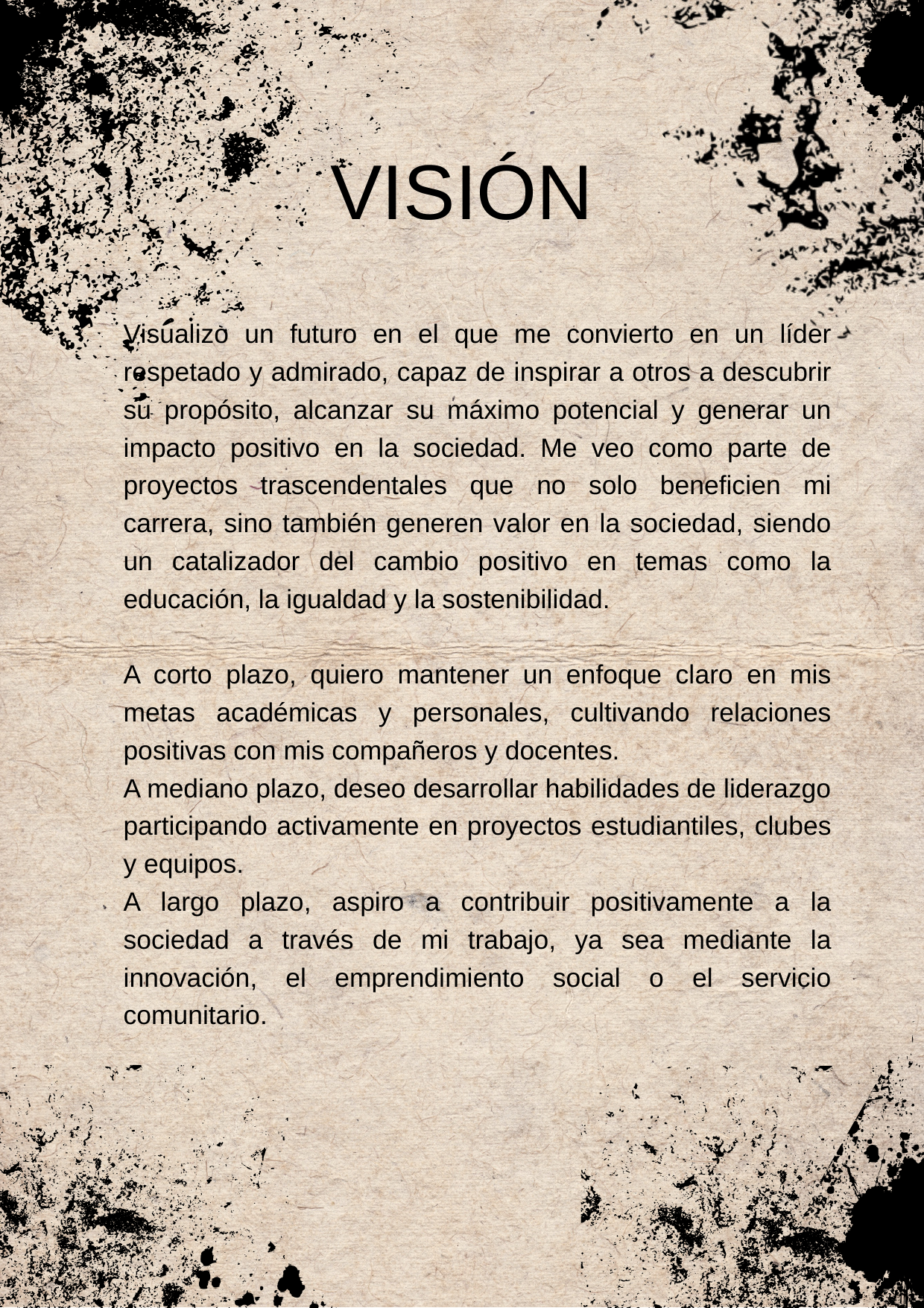

VISIÓN
Visualizo un futuro en el que me convierto en un líder respetado y admirado, capaz de inspirar a otros a descubrir su propósito, alcanzar su máximo potencial y generar un impacto positivo en la sociedad. Me veo como parte de proyectos trascendentales que no solo beneficien mi carrera, sino también generen valor en la sociedad, siendo un catalizador del cambio positivo en temas como la educación, la igualdad y la sostenibilidad.

A corto plazo, quiero mantener un enfoque claro en mis metas académicas y personales, cultivando relaciones positivas con mis compañeros y docentes.
A mediano plazo, deseo desarrollar habilidades de liderazgo participando activamente en proyectos estudiantiles, clubes y equipos.
A largo plazo, aspiro a contribuir positivamente a la sociedad a través de mi trabajo, ya sea mediante la innovación, el emprendimiento social o el servicio comunitario.